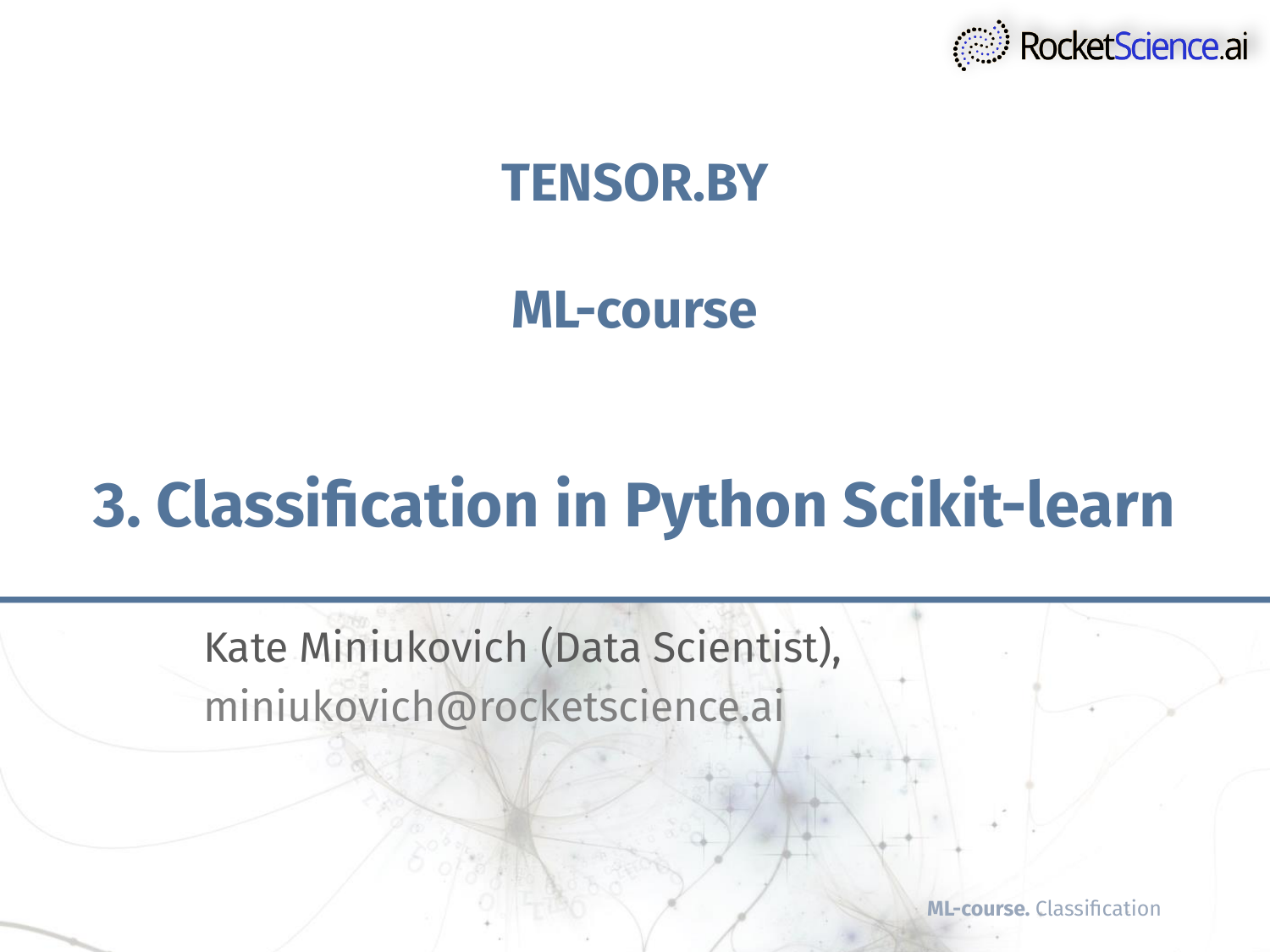

# TENSOR.BY ML-course 3. Classification in Python Scikit-learn
Kate Miniukovich (Data Scientist),
miniukovich@rocketscience.ai
ML-course. Classification